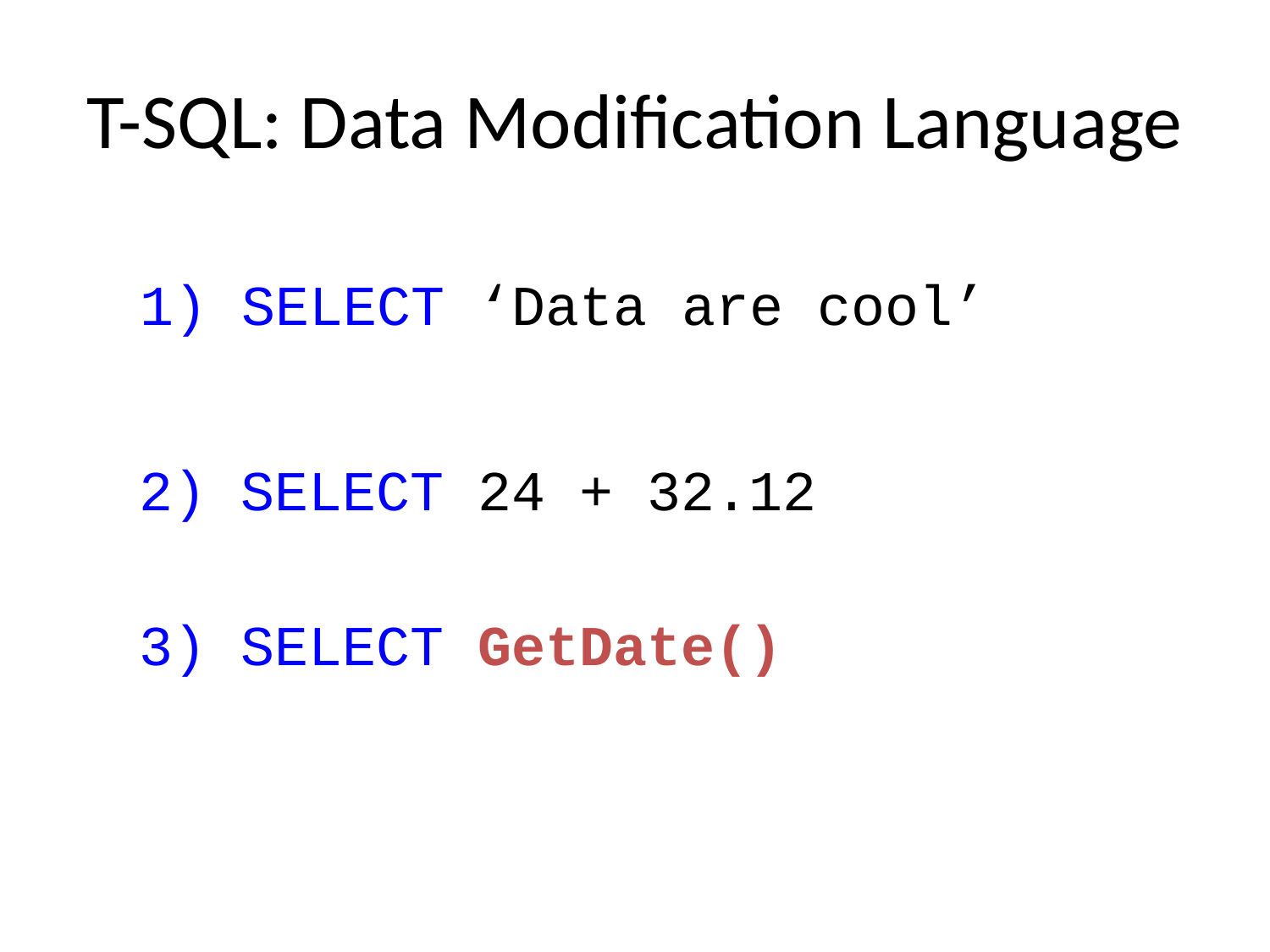

# T-SQL: Data Modification Language

	1) SELECT ‘Data are cool’
	2) SELECT 24 + 32.12
	3) SELECT GetDate()